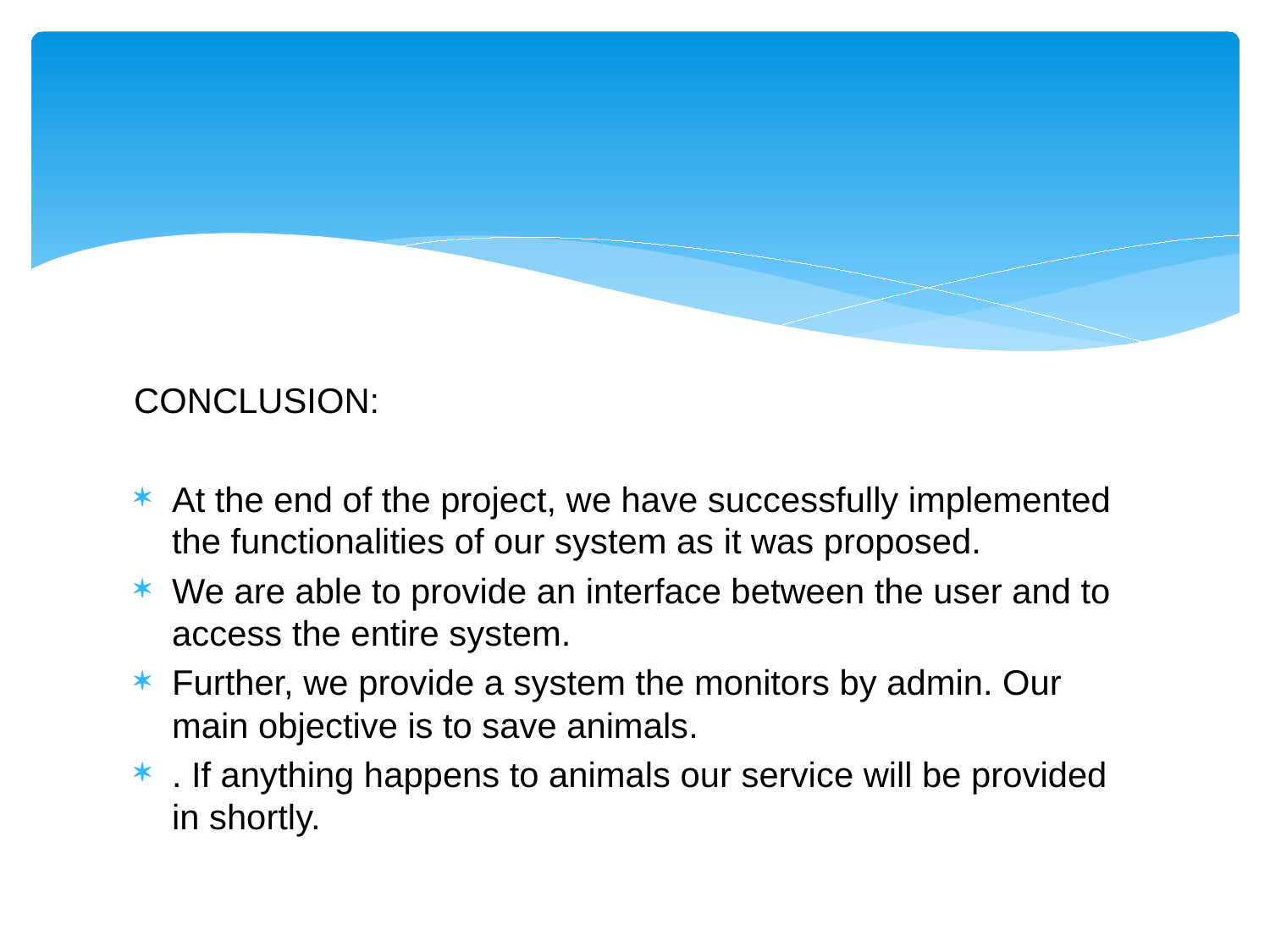

#
CONCLUSION:

At the end of the project, we have successfully implemented the functionalities of our system as it was proposed.
We are able to provide an interface between the user and to access the entire system.
Further, we provide a system the monitors by admin. Our main objective is to save animals.
. If anything happens to animals our service will be provided in shortly.